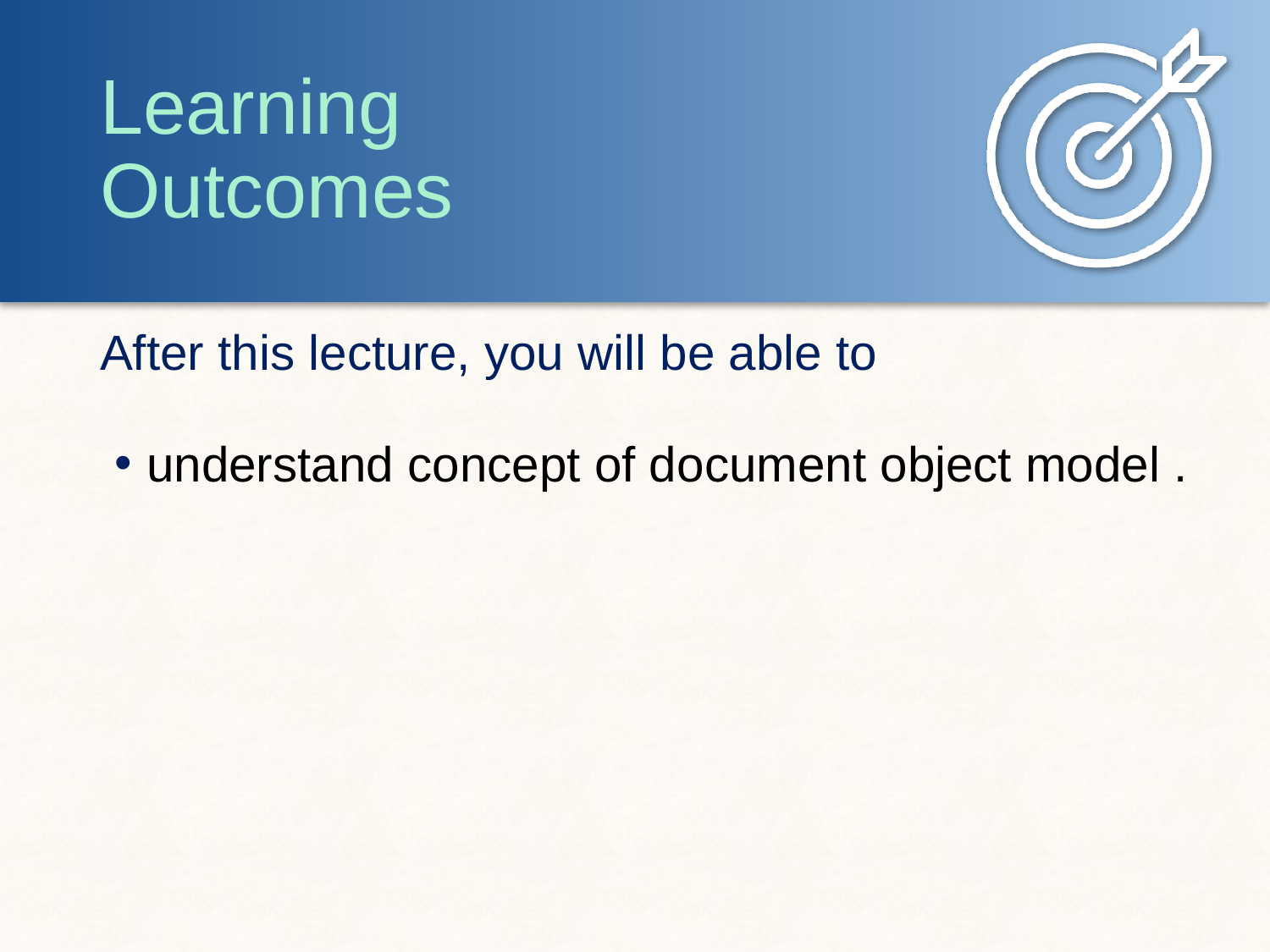

understand concept of document object model .